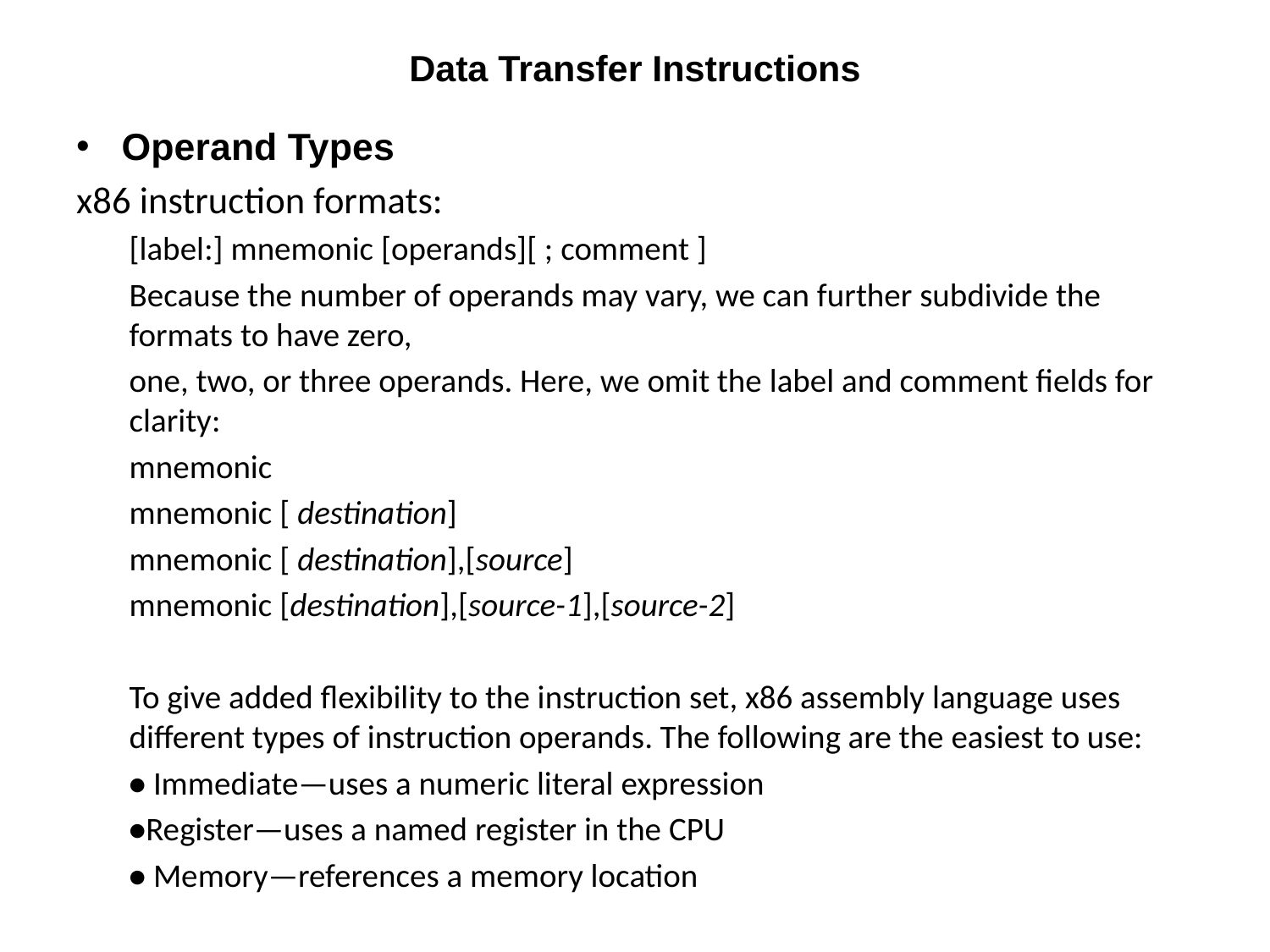

# Data Transfer Instructions
Operand Types
x86 instruction formats:
[label:] mnemonic [operands][ ; comment ]
Because the number of operands may vary, we can further subdivide the formats to have zero,
one, two, or three operands. Here, we omit the label and comment fields for clarity:
mnemonic
mnemonic [ destination]
mnemonic [ destination],[source]
mnemonic [destination],[source-1],[source-2]

To give added flexibility to the instruction set, x86 assembly language uses different types of instruction operands. The following are the easiest to use:
• Immediate—uses a numeric literal expression
•Register—uses a named register in the CPU
• Memory—references a memory location